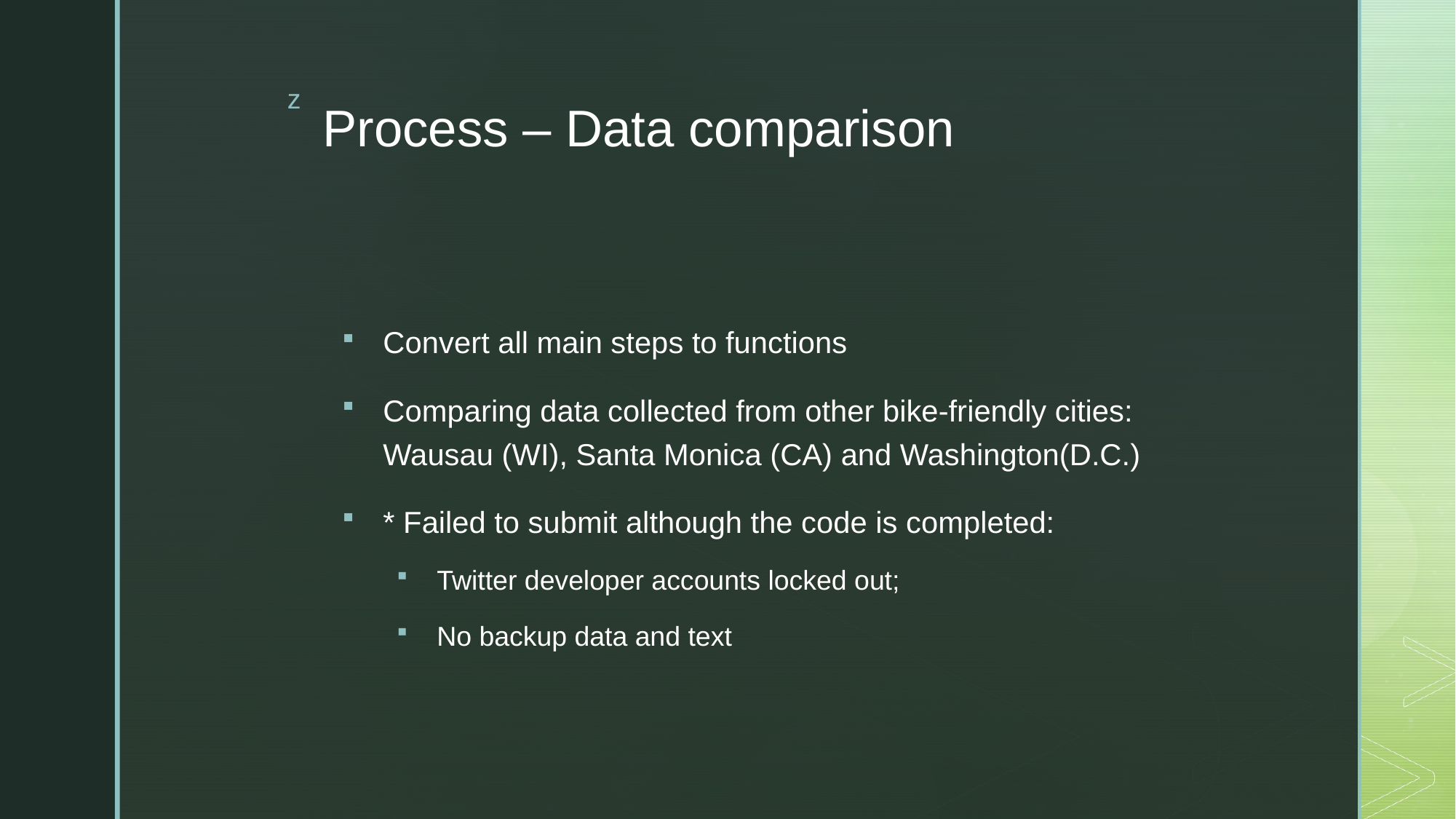

# Process – Data comparison
Convert all main steps to functions
Comparing data collected from other bike-friendly cities: Wausau (WI), Santa Monica (CA) and Washington(D.C.)
* Failed to submit although the code is completed:
Twitter developer accounts locked out;
No backup data and text